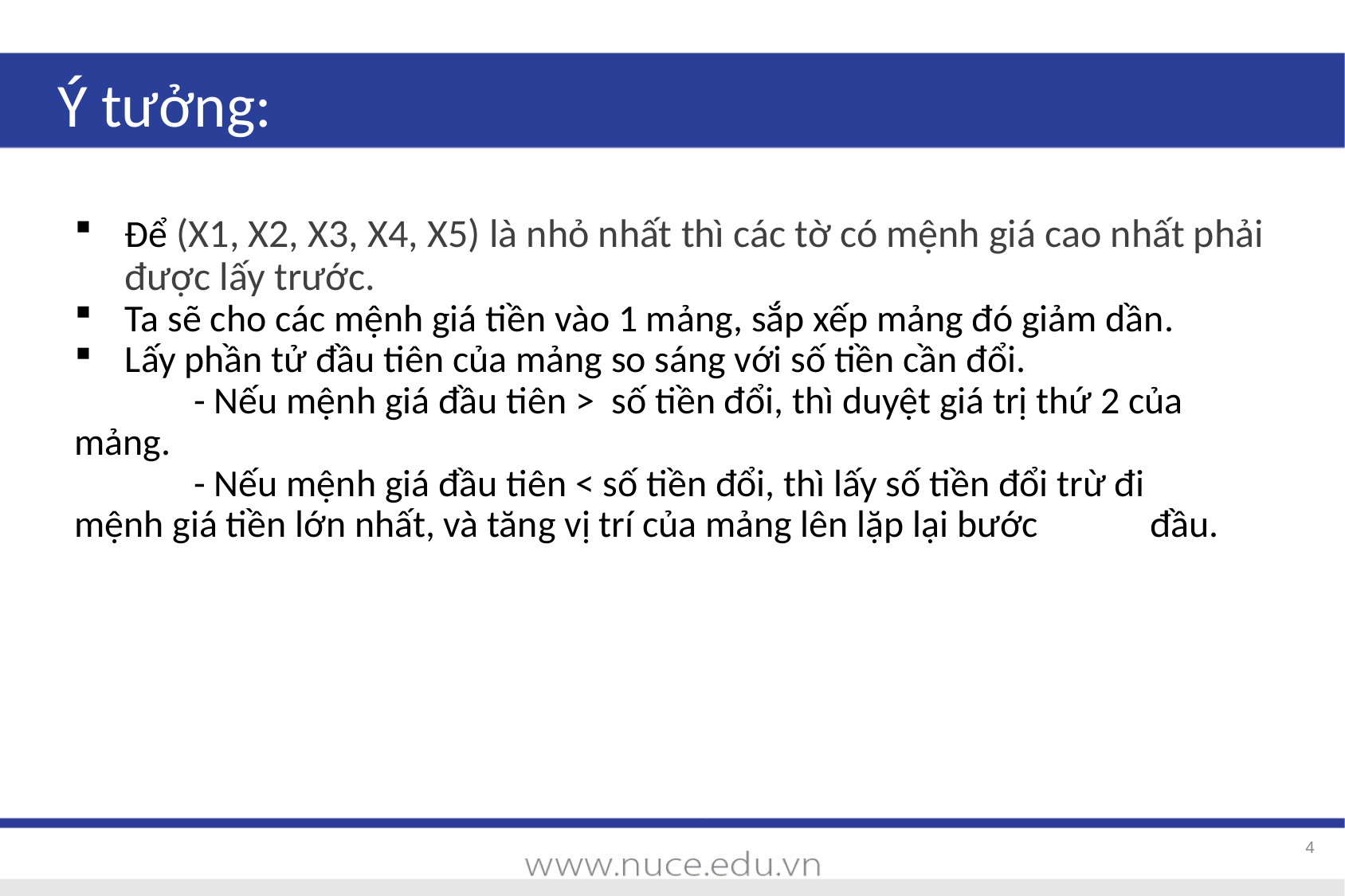

# Ý tưởng:
Để (X1, X2, X3, X4, X5) là nhỏ nhất thì các tờ có mệnh giá cao nhất phải được lấy trước.
Ta sẽ cho các mệnh giá tiền vào 1 mảng, sắp xếp mảng đó giảm dần.
Lấy phần tử đầu tiên của mảng so sáng với số tiền cần đổi.
	- Nếu mệnh giá đầu tiên >  số tiền đổi, thì duyệt giá trị thứ 2 của 	mảng.
 	- Nếu mệnh giá đầu tiên < số tiền đổi, thì lấy số tiền đổi trừ đi 	mệnh giá tiền lớn nhất, và tăng vị trí của mảng lên lặp lại bước 	đầu.

4